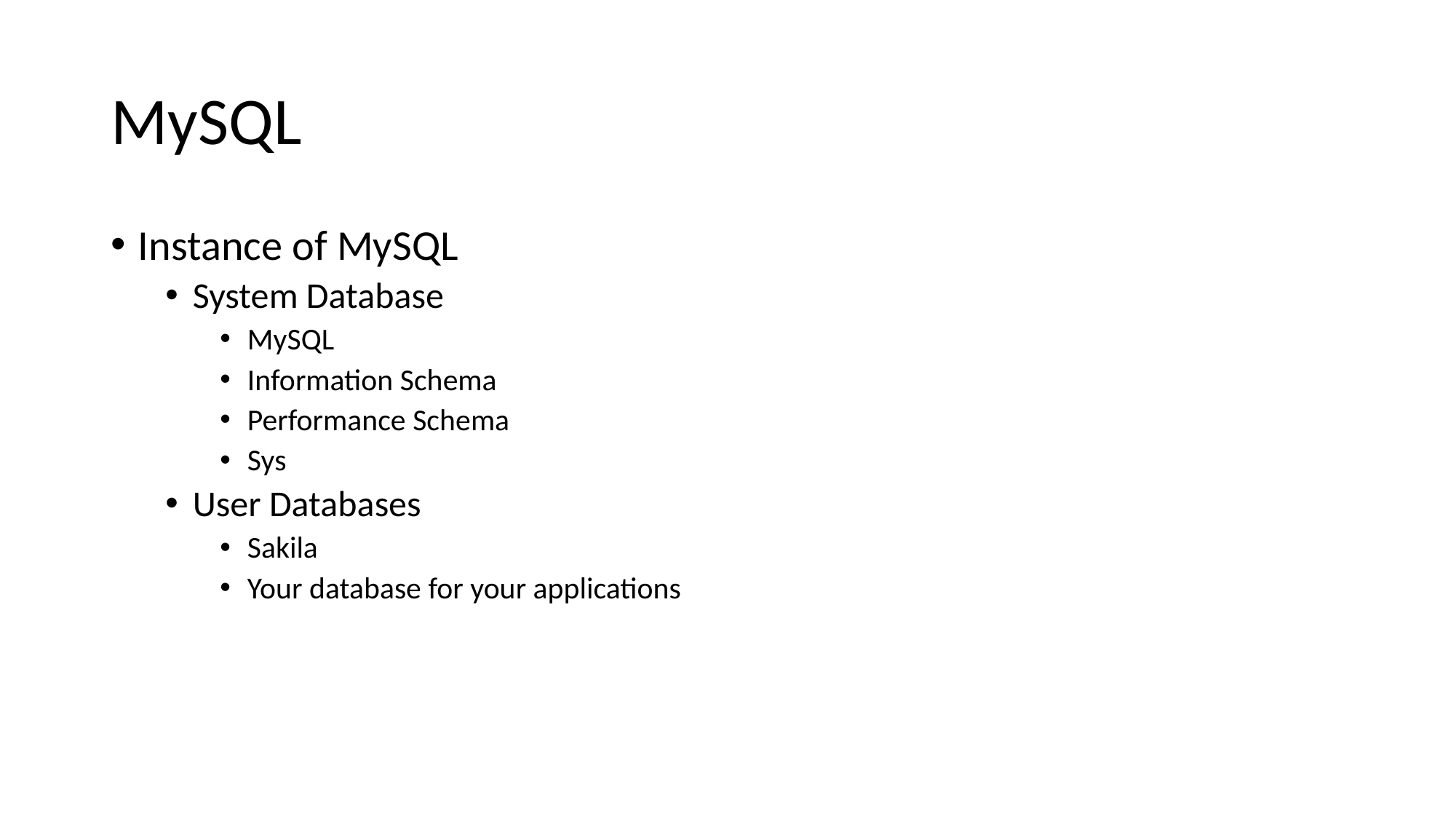

# MySQL
Instance of MySQL
System Database
MySQL
Information Schema
Performance Schema
Sys
User Databases
Sakila
Your database for your applications